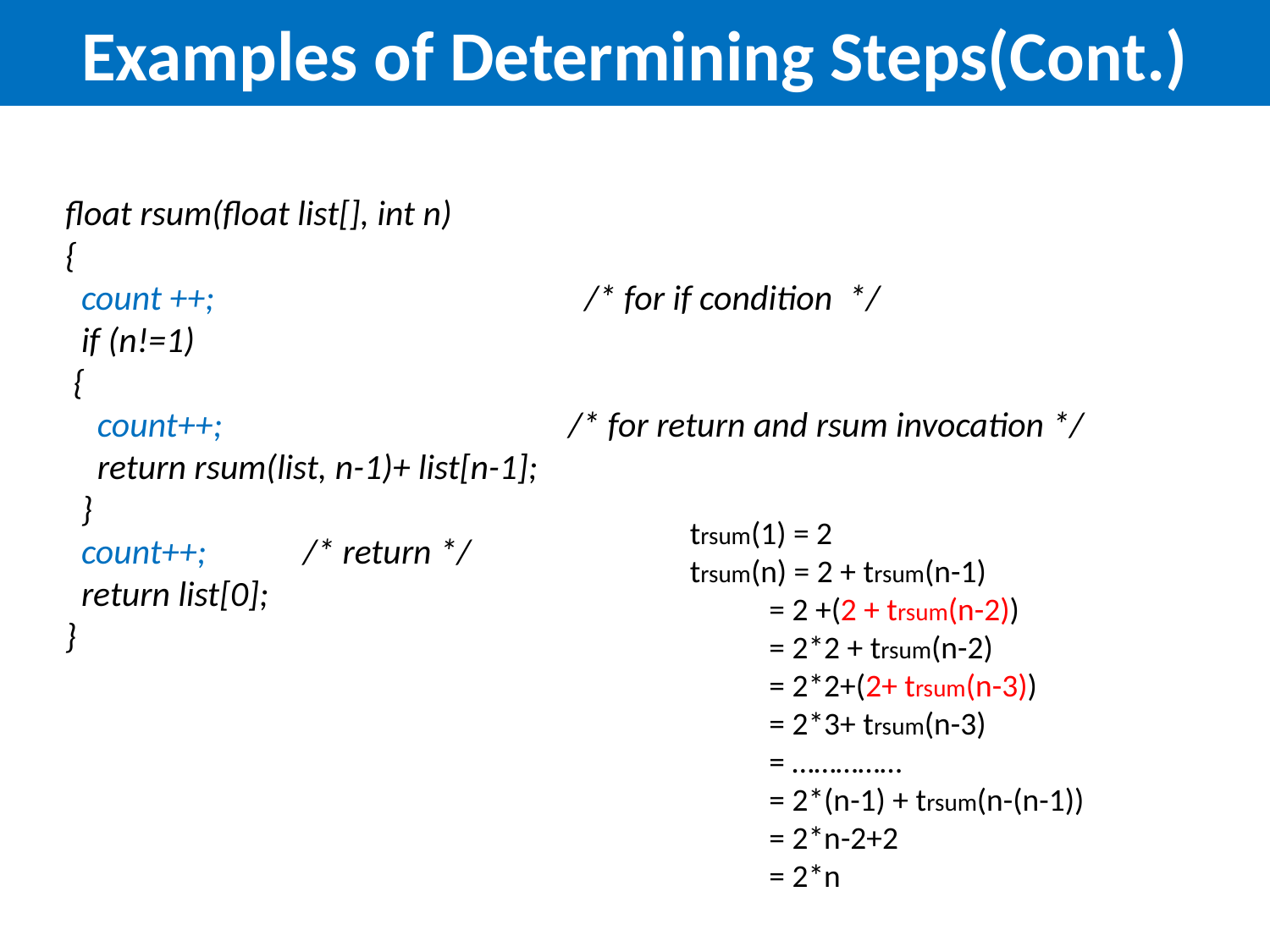

# Examples of Determining Steps(Cont.)
float rsum(float list[], int n)
{
  count ++;                                              /* for if condition  */
  if (n!=1)
 {
    count++;                                           /* for return and rsum invocation */
    return rsum(list, n-1)+ list[n-1];
  }
  count++;            /* return */
  return list[0];
}
trsum(1) = 2
trsum(n) = 2 + trsum(n-1)
           = 2 +(2 + trsum(n-2))
           = 2*2 + trsum(n-2)
           = 2*2+(2+ trsum(n-3))
           = 2*3+ trsum(n-3)
           = ……………
           = 2*(n-1) + trsum(n-(n-1))
           = 2*n-2+2
           = 2*n